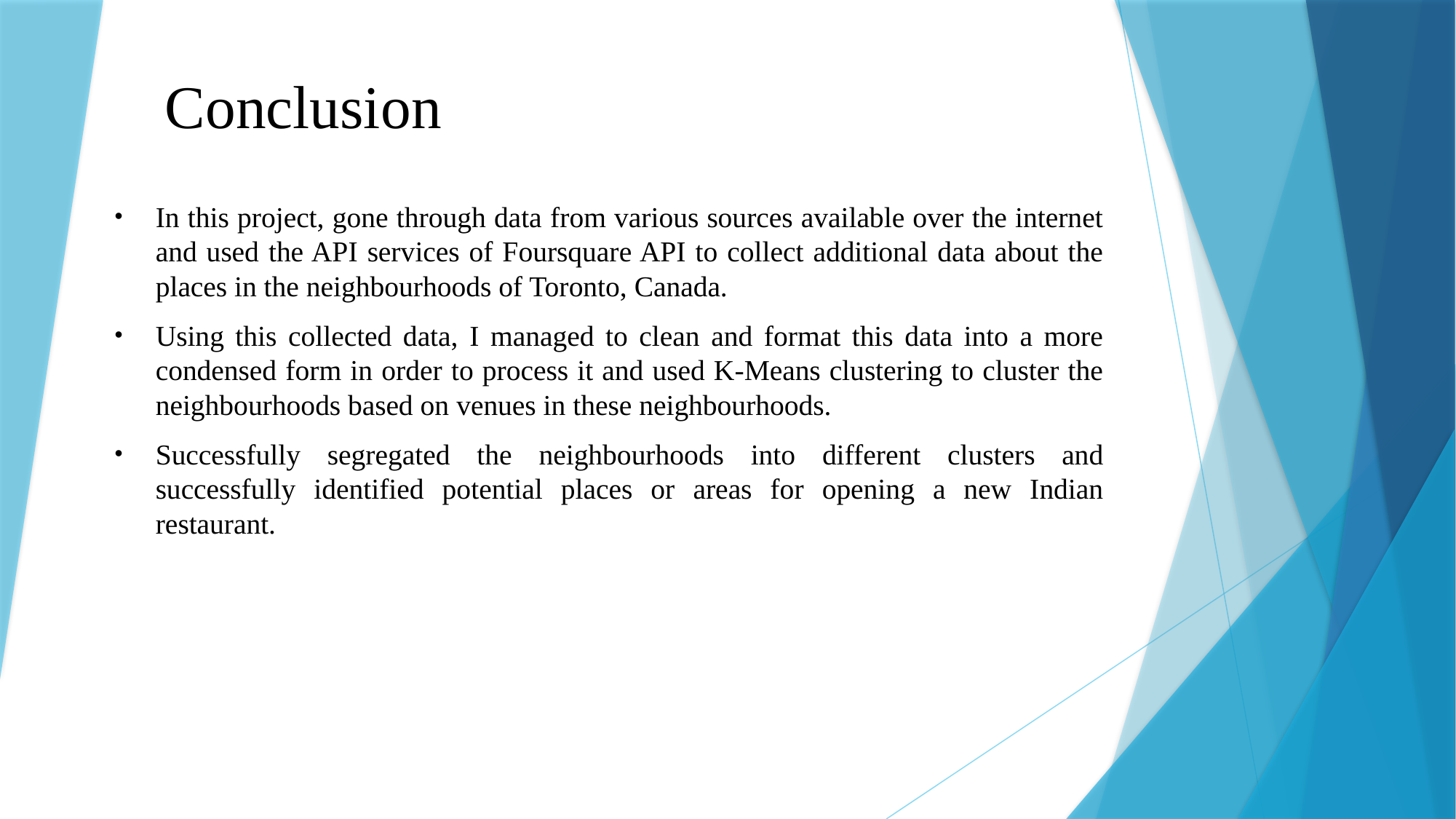

# Conclusion
In this project, gone through data from various sources available over the internet and used the API services of Foursquare API to collect additional data about the places in the neighbourhoods of Toronto, Canada.
Using this collected data, I managed to clean and format this data into a more condensed form in order to process it and used K-Means clustering to cluster the neighbourhoods based on venues in these neighbourhoods.
Successfully segregated the neighbourhoods into different clusters and successfully identified potential places or areas for opening a new Indian restaurant.